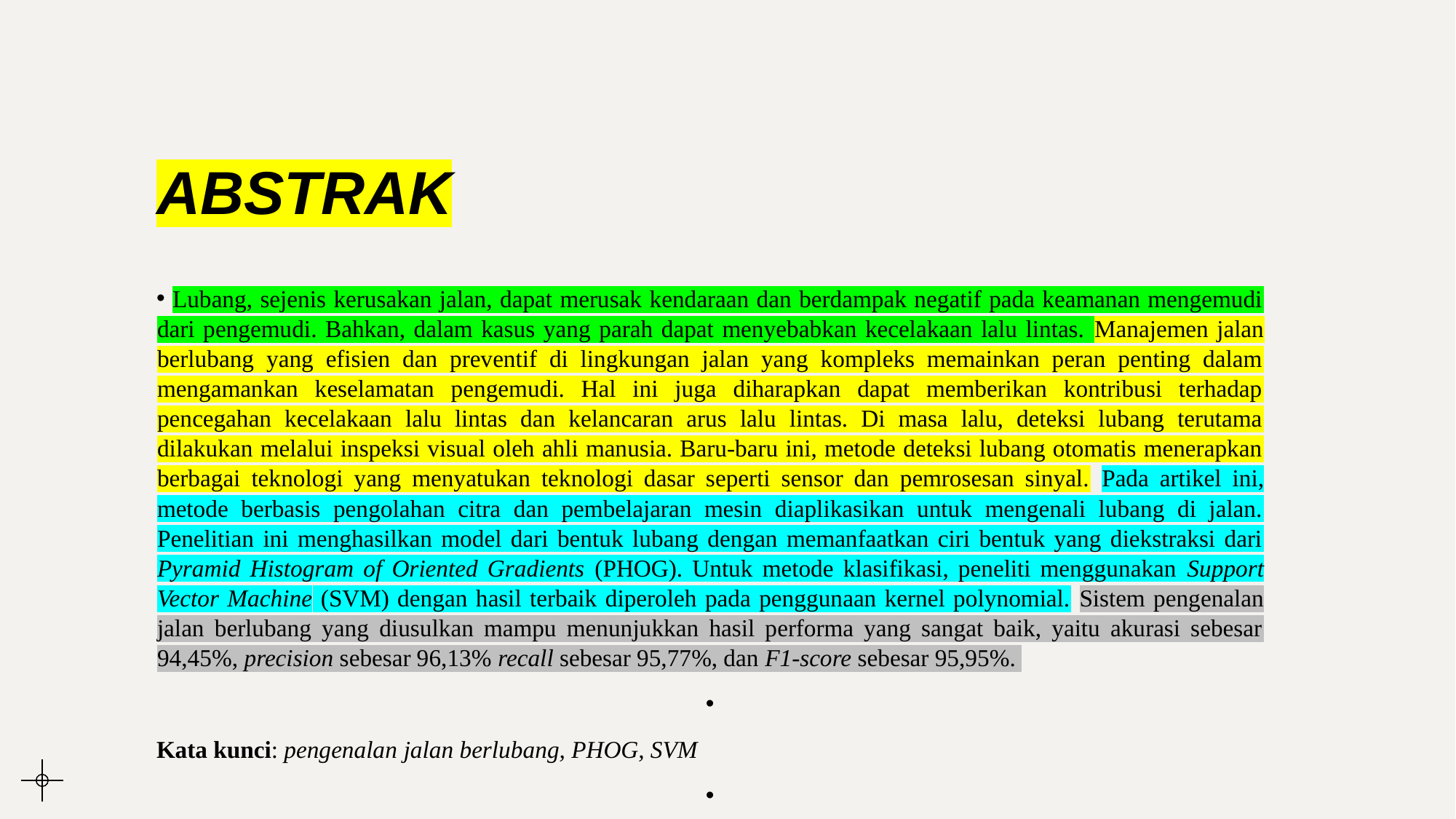

# ABSTRAK
 Lubang, sejenis kerusakan jalan, dapat merusak kendaraan dan berdampak negatif pada keamanan mengemudi dari pengemudi. Bahkan, dalam kasus yang parah dapat menyebabkan kecelakaan lalu lintas. Manajemen jalan berlubang yang efisien dan preventif di lingkungan jalan yang kompleks memainkan peran penting dalam mengamankan keselamatan pengemudi. Hal ini juga diharapkan dapat memberikan kontribusi terhadap pencegahan kecelakaan lalu lintas dan kelancaran arus lalu lintas. Di masa lalu, deteksi lubang terutama dilakukan melalui inspeksi visual oleh ahli manusia. Baru-baru ini, metode deteksi lubang otomatis menerapkan berbagai teknologi yang menyatukan teknologi dasar seperti sensor dan pemrosesan sinyal. Pada artikel ini, metode berbasis pengolahan citra dan pembelajaran mesin diaplikasikan untuk mengenali lubang di jalan. Penelitian ini menghasilkan model dari bentuk lubang dengan memanfaatkan ciri bentuk yang diekstraksi dari Pyramid Histogram of Oriented Gradients (PHOG). Untuk metode klasifikasi, peneliti menggunakan Support Vector Machine (SVM) dengan hasil terbaik diperoleh pada penggunaan kernel polynomial. Sistem pengenalan jalan berlubang yang diusulkan mampu menunjukkan hasil performa yang sangat baik, yaitu akurasi sebesar 94,45%, precision sebesar 96,13% recall sebesar 95,77%, dan F1-score sebesar 95,95%.

Kata kunci: pengenalan jalan berlubang, PHOG, SVM